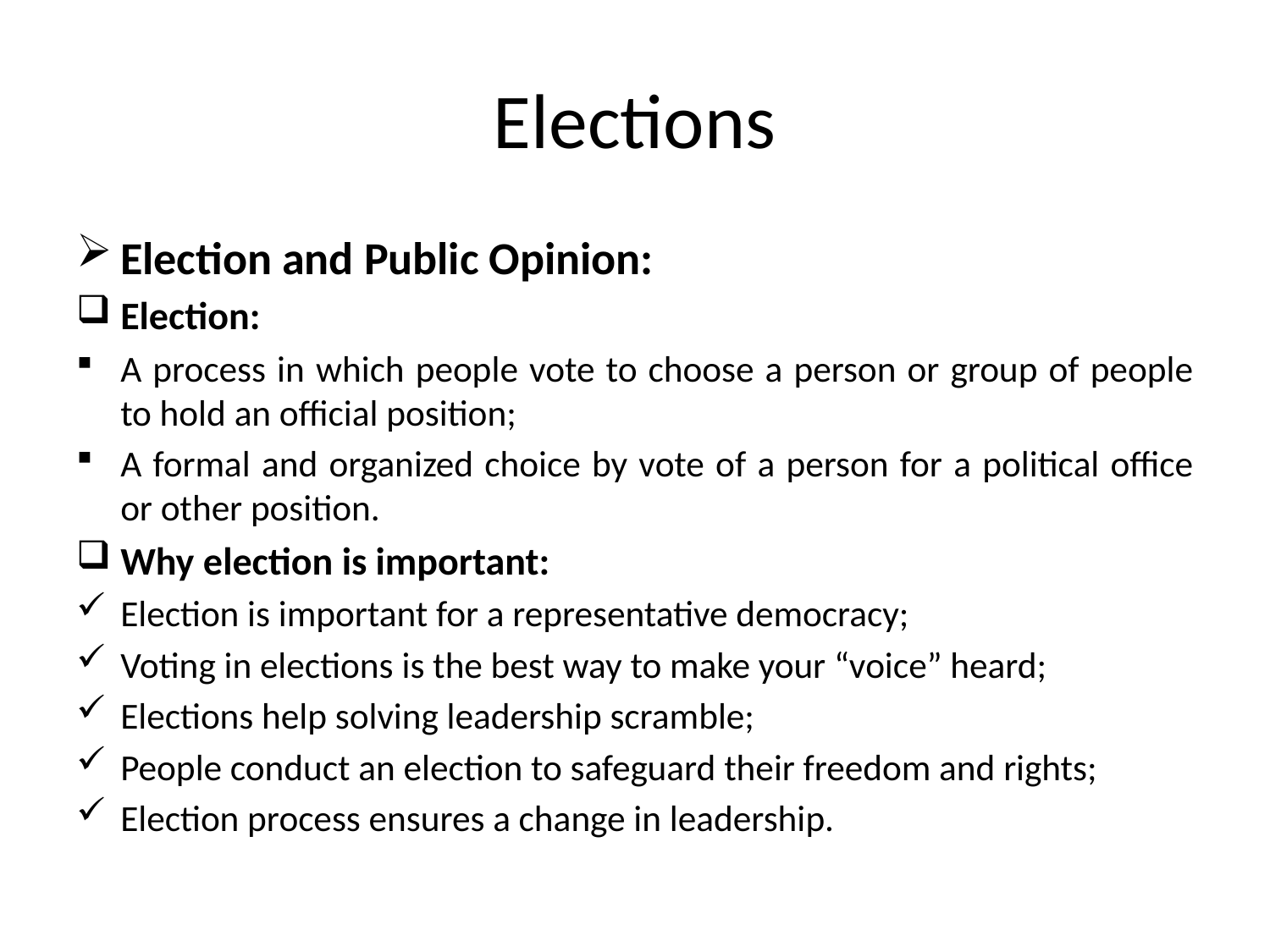

# Elections
Election and Public Opinion:
Election:
A process in which people vote to choose a person or group of people to hold an official position;
A formal and organized choice by vote of a person for a political office or other position.
Why election is important:
Election is important for a representative democracy;
Voting in elections is the best way to make your “voice” heard;
Elections help solving leadership scramble;
People conduct an election to safeguard their freedom and rights;
Election process ensures a change in leadership.